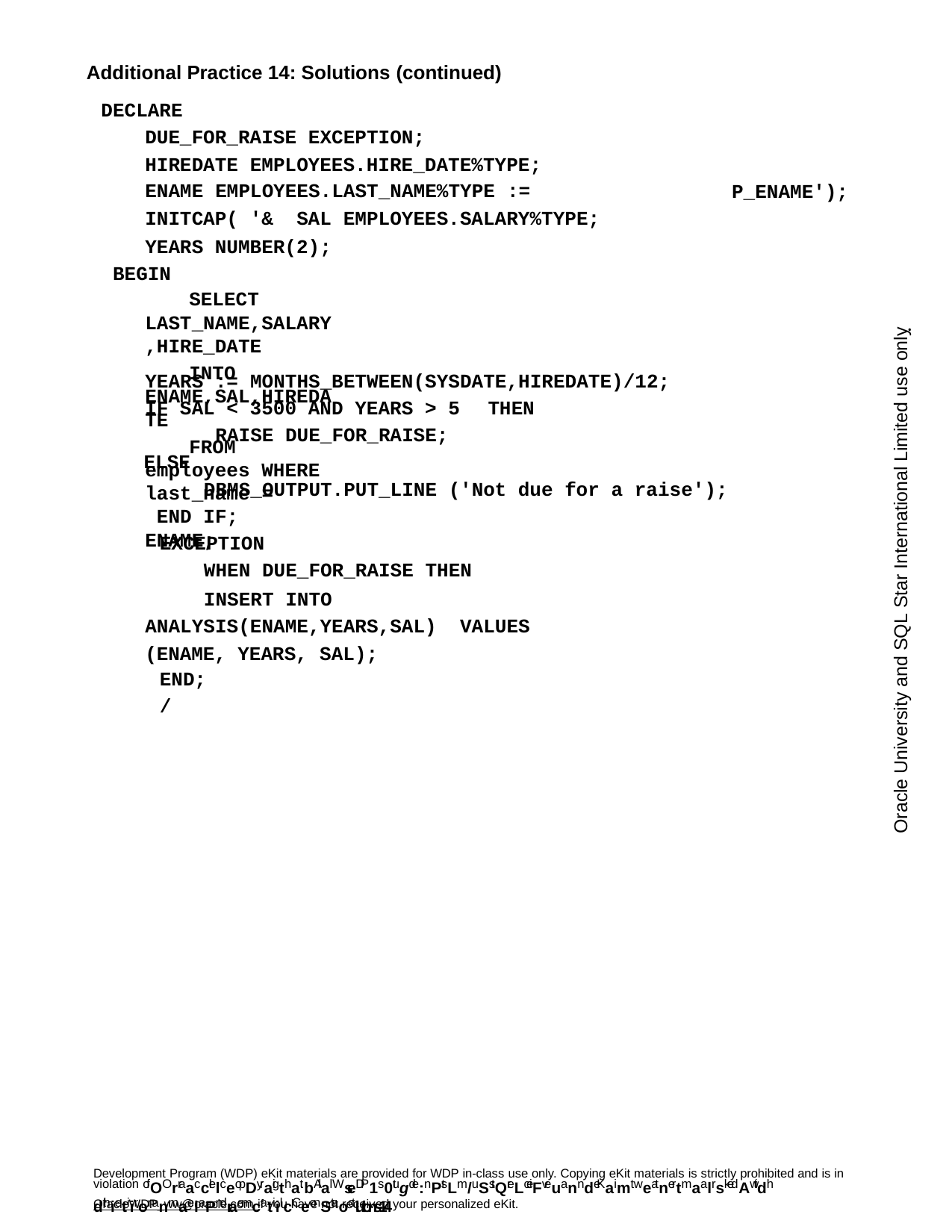

Additional Practice 14: Solutions (continued)
DECLARE
DUE_FOR_RAISE EXCEPTION;
HIREDATE EMPLOYEES.HIRE_DATE%TYPE;
ENAME EMPLOYEES.LAST_NAME%TYPE :=	INITCAP( '&  SAL EMPLOYEES.SALARY%TYPE;
YEARS NUMBER(2);  BEGIN
SELECT LAST_NAME,SALARY,HIRE_DATE
INTO	ENAME,SAL,HIREDATE
FROM employees WHERE last_name =	ENAME;
P_ENAME');
Oracle University and SQL Star International Limited use onlyฺ
YEARS := MONTHS_BETWEEN(SYSDATE,HIREDATE)/12;
IF SAL < 3500 AND YEARS > 5  RAISE DUE_FOR_RAISE;
ELSE
THEN
DBMS_OUTPUT.PUT_LINE ('Not due for a raise');  END IF;
EXCEPTION
WHEN DUE_FOR_RAISE THEN
INSERT INTO ANALYSIS(ENAME,YEARS,SAL)  VALUES (ENAME, YEARS, SAL);
END;
/
Development Program (WDP) eKit materials are provided for WDP in-class use only. Copying eKit materials is strictly prohibited and is in
violation ofOOrraacclelceopDyraigthat. bAlal WseDP1s0tugde:nPtsLm/uSstQreLceiFveuanndeKaimt weatnertmaalrsked Awitdh dthietiironanmaelaPndraemcatiil.cCeonStaoctlutions-14
OracleWDP_ww@oracle.com if you have not received your personalized eKit.